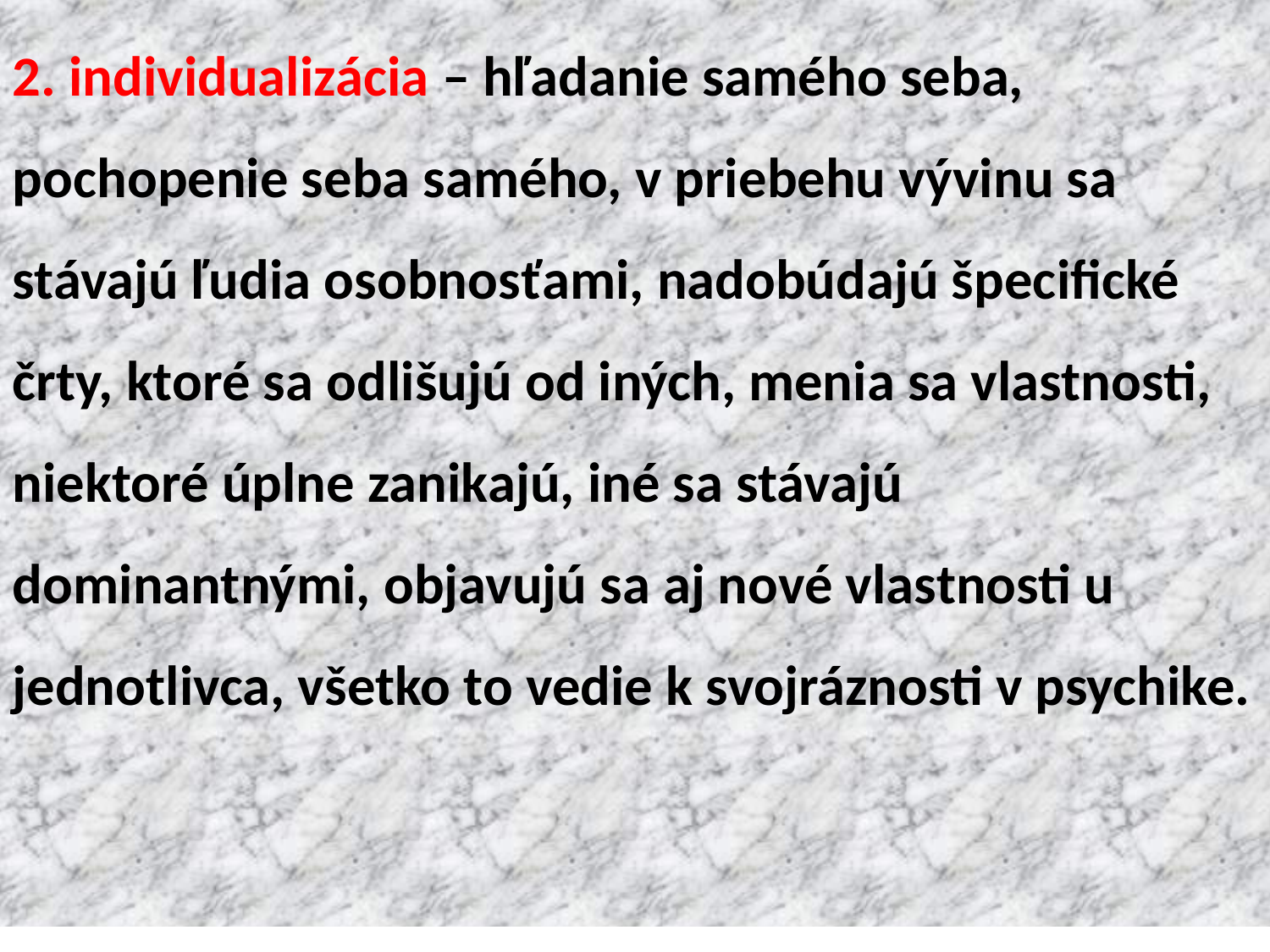

2. individualizácia – hľadanie samého seba, pochopenie seba samého, v priebehu vývinu sa stávajú ľudia osobnosťami, nadobúdajú špecifické črty, ktoré sa odlišujú od iných, menia sa vlastnosti, niektoré úplne zanikajú, iné sa stávajú dominantnými, objavujú sa aj nové vlastnosti u jednotlivca, všetko to vedie k svojráznosti v psychike.